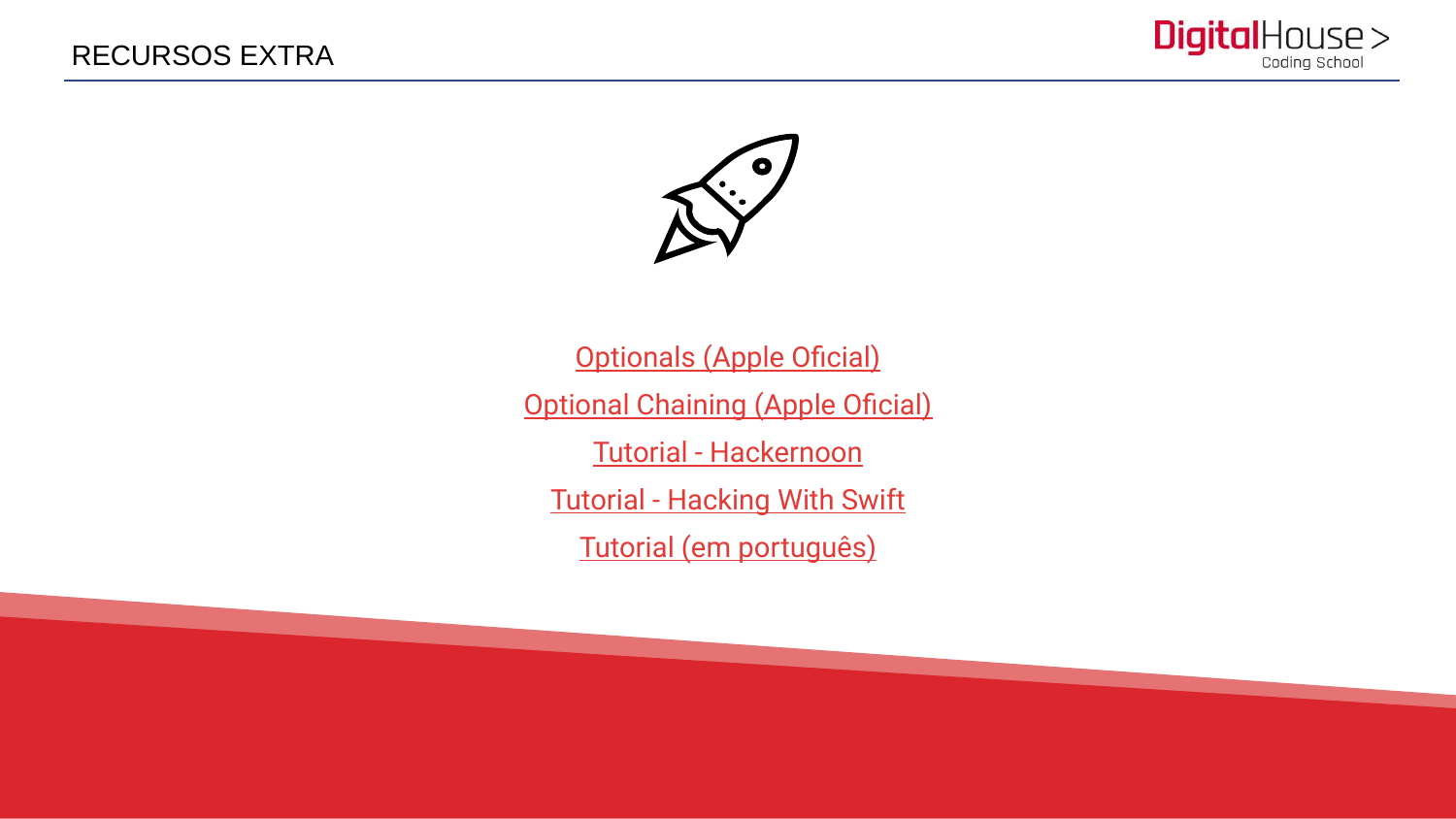

RECURSOS EXTRA

Optionals (Apple Oficial)
Optional Chaining (Apple Oficial)
Tutorial - Hackernoon
Tutorial - Hacking With Swift
Tutorial (em português)
19